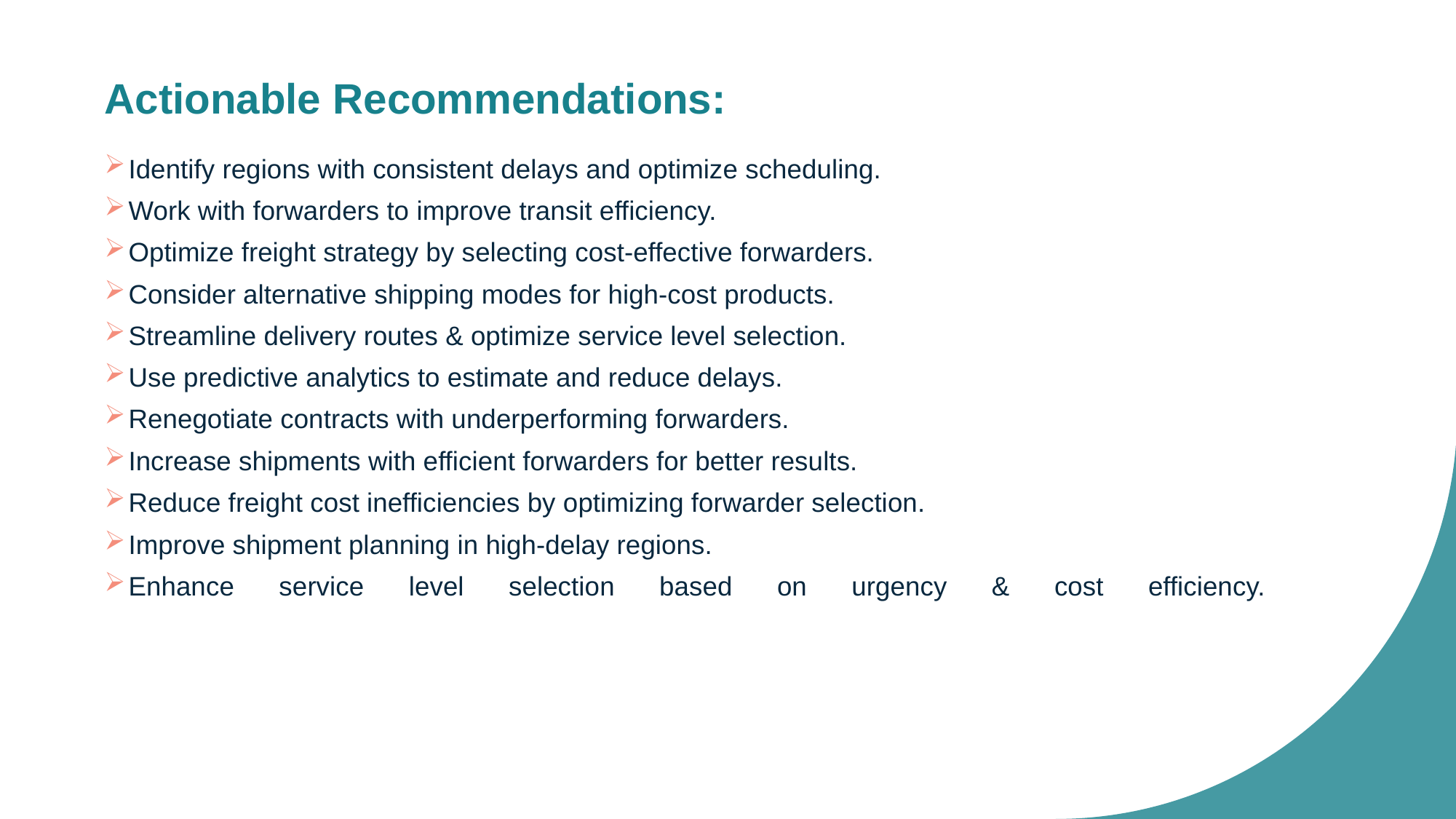

# Actionable Recommendations:
Identify regions with consistent delays and optimize scheduling.
Work with forwarders to improve transit efficiency.
Optimize freight strategy by selecting cost-effective forwarders.
Consider alternative shipping modes for high-cost products.
Streamline delivery routes & optimize service level selection.
Use predictive analytics to estimate and reduce delays.
Renegotiate contracts with underperforming forwarders.
Increase shipments with efficient forwarders for better results.
Reduce freight cost inefficiencies by optimizing forwarder selection.
Improve shipment planning in high-delay regions.
Enhance service level selection based on urgency & cost efficiency.